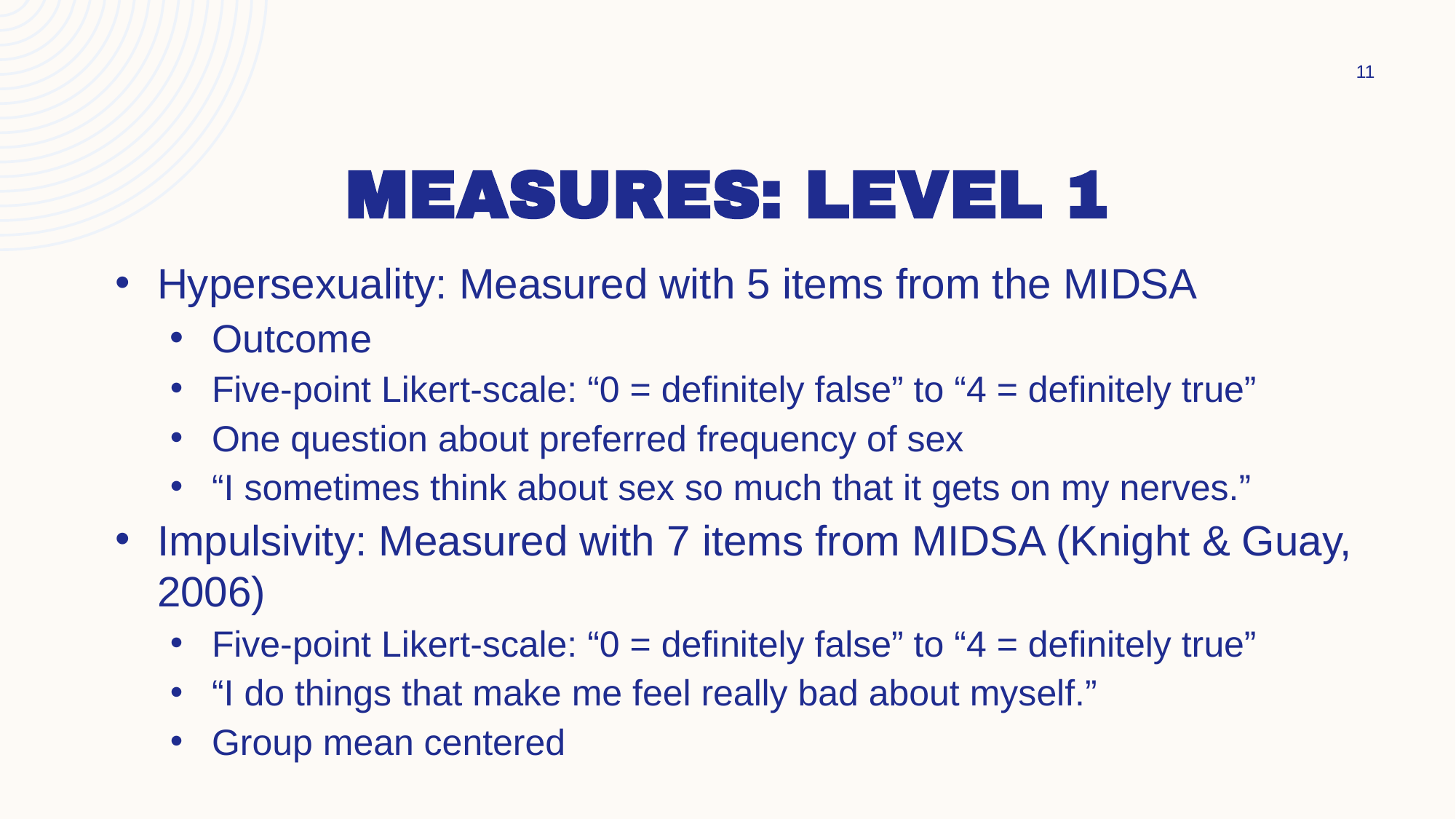

11
# Measures: Level 1
Hypersexuality: Measured with 5 items from the MIDSA
Outcome
Five-point Likert-scale: “0 = definitely false” to “4 = definitely true”
One question about preferred frequency of sex
“I sometimes think about sex so much that it gets on my nerves.”
Impulsivity: Measured with 7 items from MIDSA (Knight & Guay, 2006)
Five-point Likert-scale: “0 = definitely false” to “4 = definitely true”
“I do things that make me feel really bad about myself.”
Group mean centered